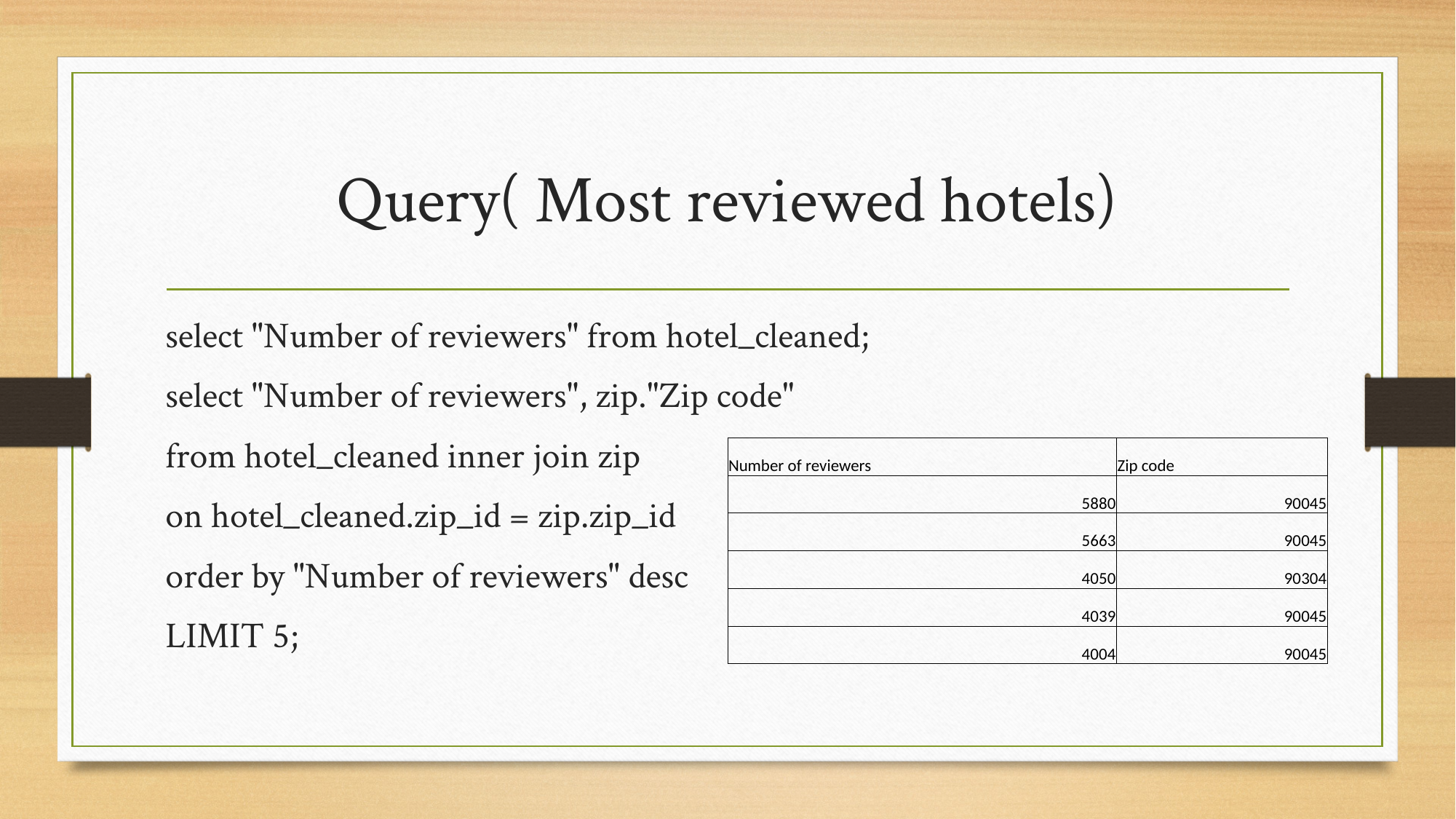

# Query( Most reviewed hotels)
select "Number of reviewers" from hotel_cleaned;
select "Number of reviewers", zip."Zip code"
from hotel_cleaned inner join zip
on hotel_cleaned.zip_id = zip.zip_id
order by "Number of reviewers" desc
LIMIT 5;
| Number of reviewers | Zip code |
| --- | --- |
| 5880 | 90045 |
| 5663 | 90045 |
| 4050 | 90304 |
| 4039 | 90045 |
| 4004 | 90045 |